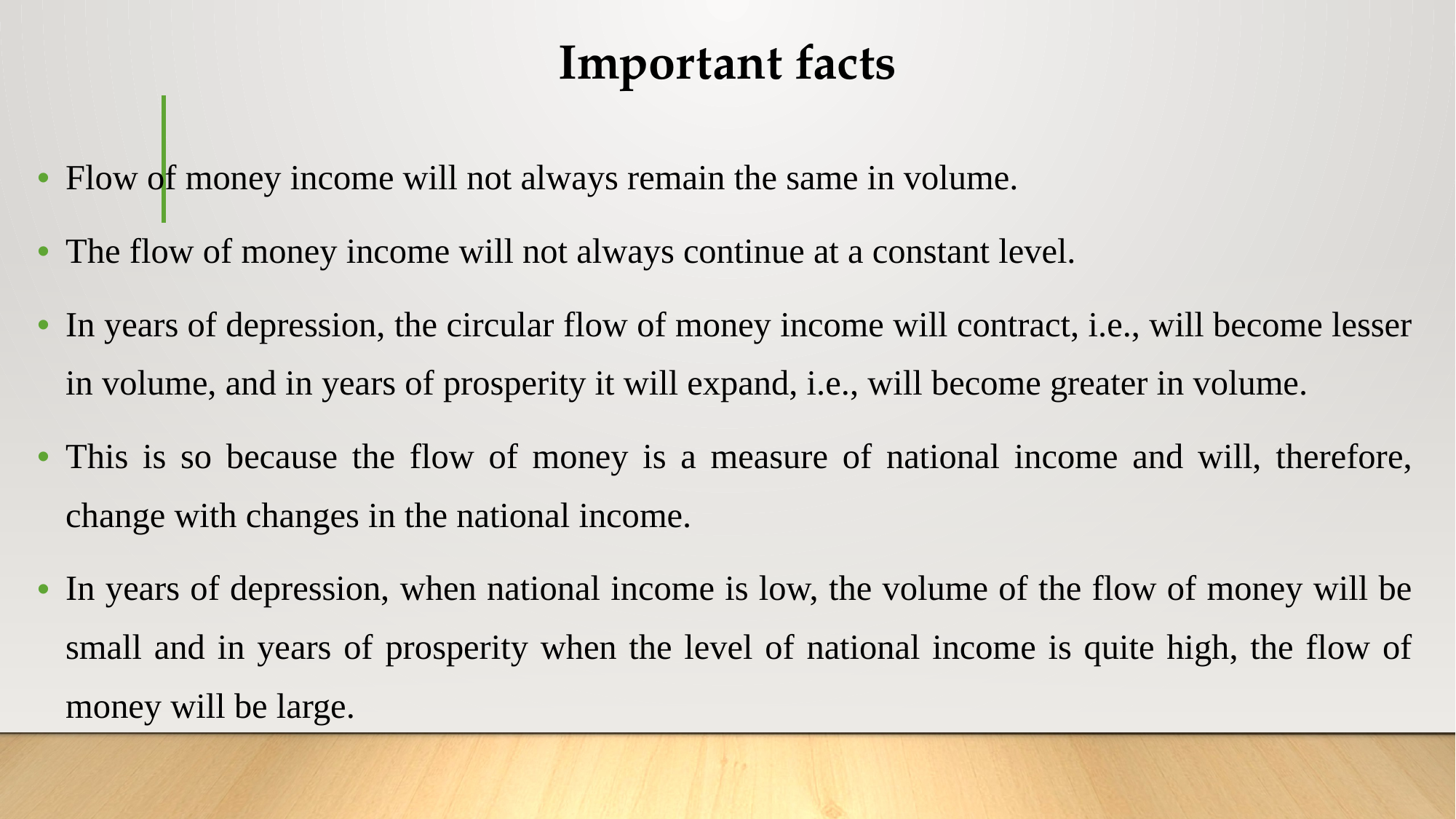

# Important facts
Flow of money income will not always remain the same in volume.
The flow of money income will not always continue at a constant level.
In years of depression, the circular flow of money income will contract, i.e., will become lesser in volume, and in years of prosperity it will expand, i.e., will become greater in volume.
This is so because the flow of money is a measure of national income and will, therefore, change with changes in the national income.
In years of depression, when national income is low, the volume of the flow of money will be small and in years of prosperity when the level of national income is quite high, the flow of money will be large.